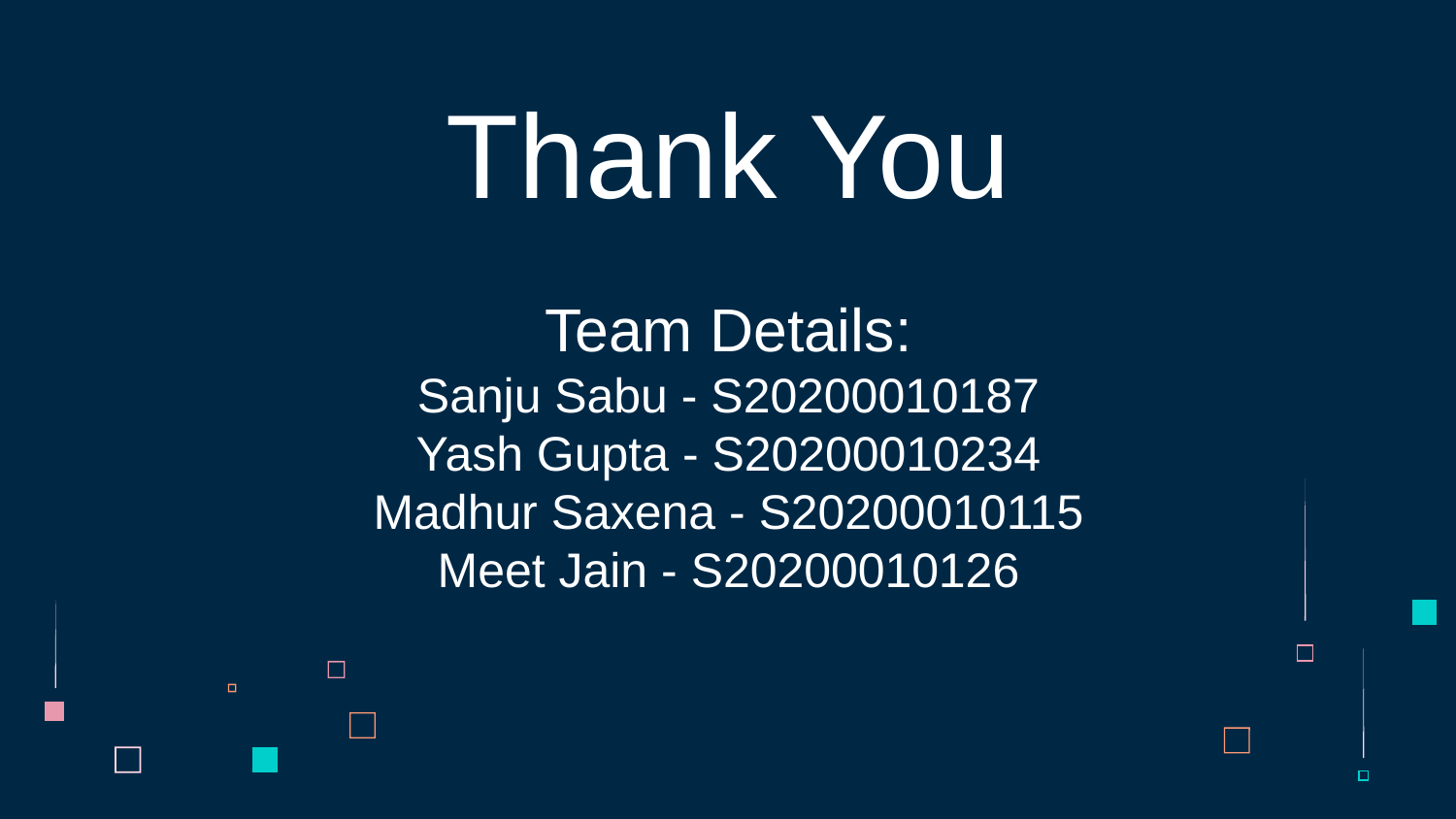

# Thank You
Team Details:
Sanju Sabu - S20200010187
Yash Gupta - S20200010234
Madhur Saxena - S20200010115
Meet Jain - S20200010126